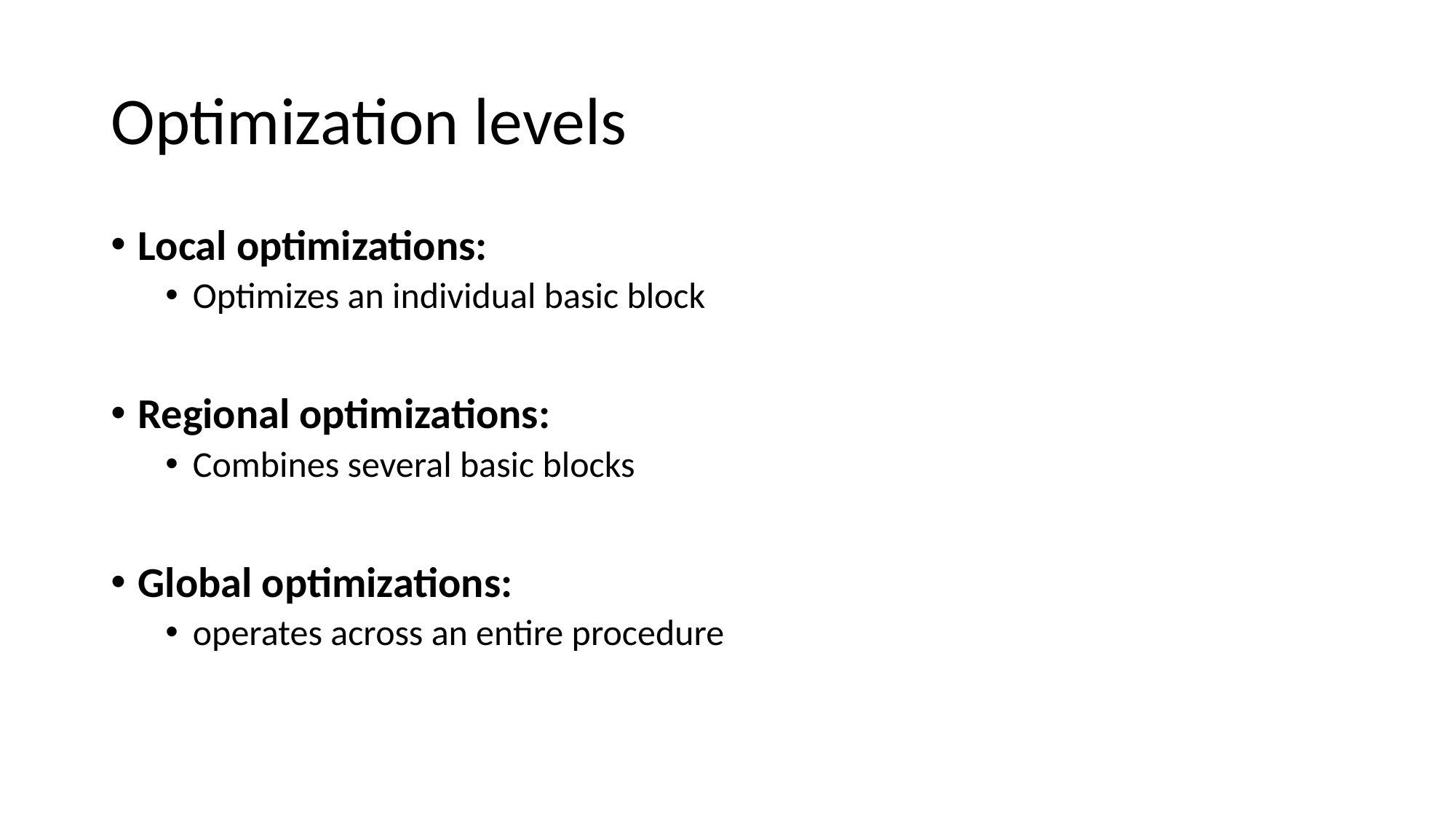

# Optimization levels
Local optimizations:
Optimizes an individual basic block

Regional optimizations:
Combines several basic blocks

Global optimizations:
operates across an entire procedure